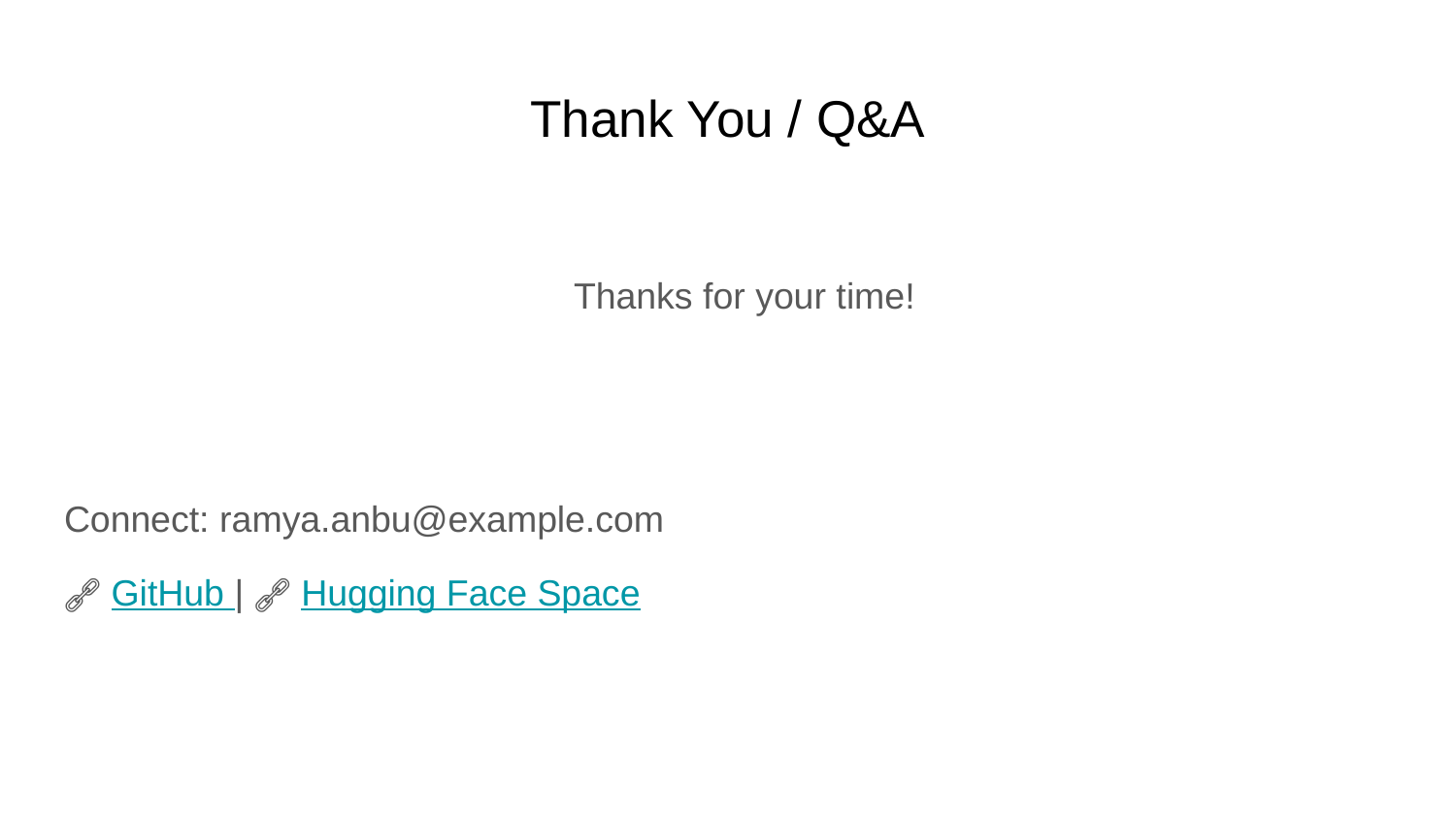

# Thank You / Q&A

Thanks for your time!

Connect: ramya.anbu@example.com
🔗 GitHub | 🔗 Hugging Face Space